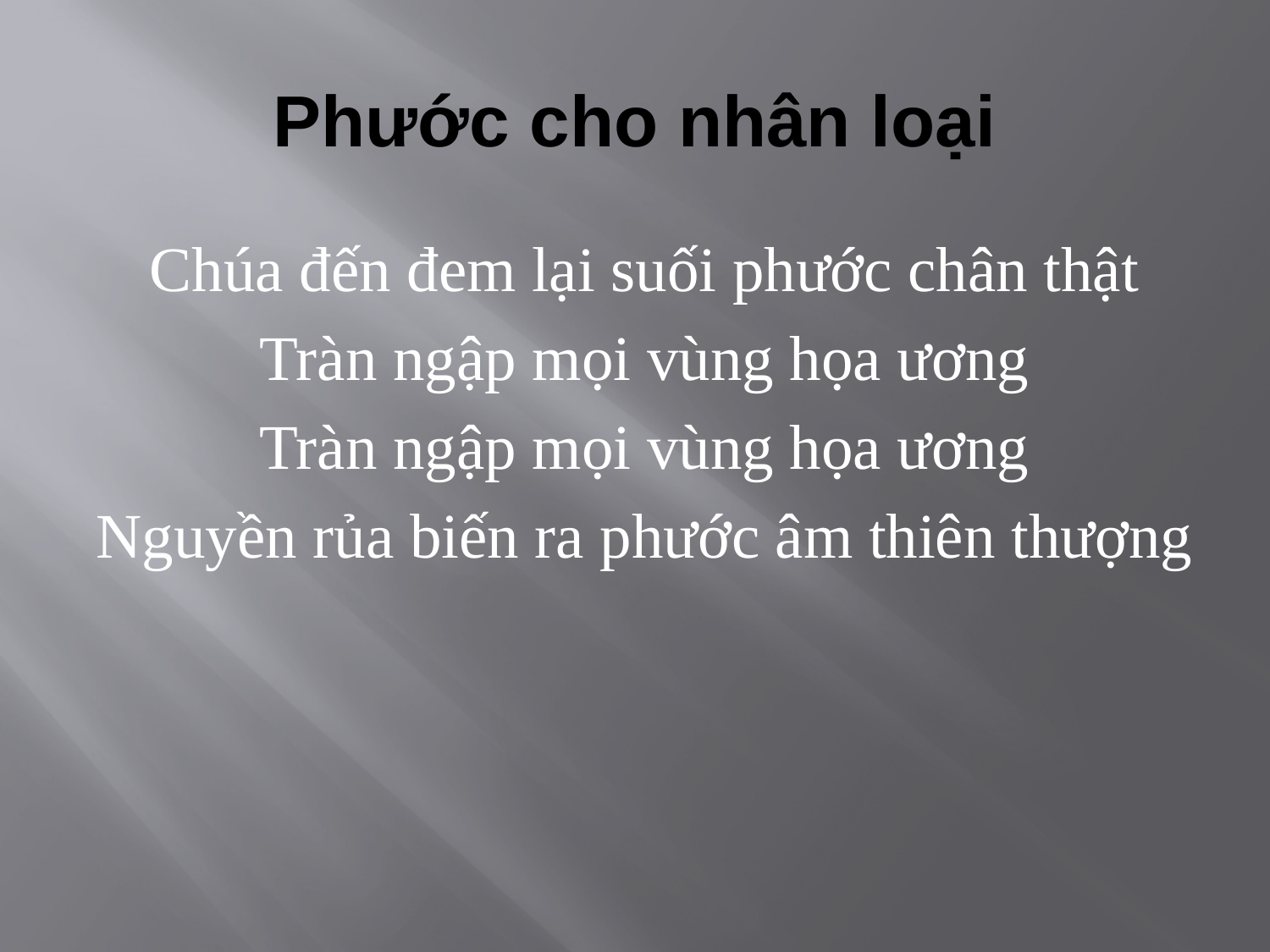

# Phước cho nhân loại
Chúa đến đem lại suối phước chân thật
Tràn ngập mọi vùng họa ương
Tràn ngập mọi vùng họa ương
Nguyền rủa biến ra phước âm thiên thượng